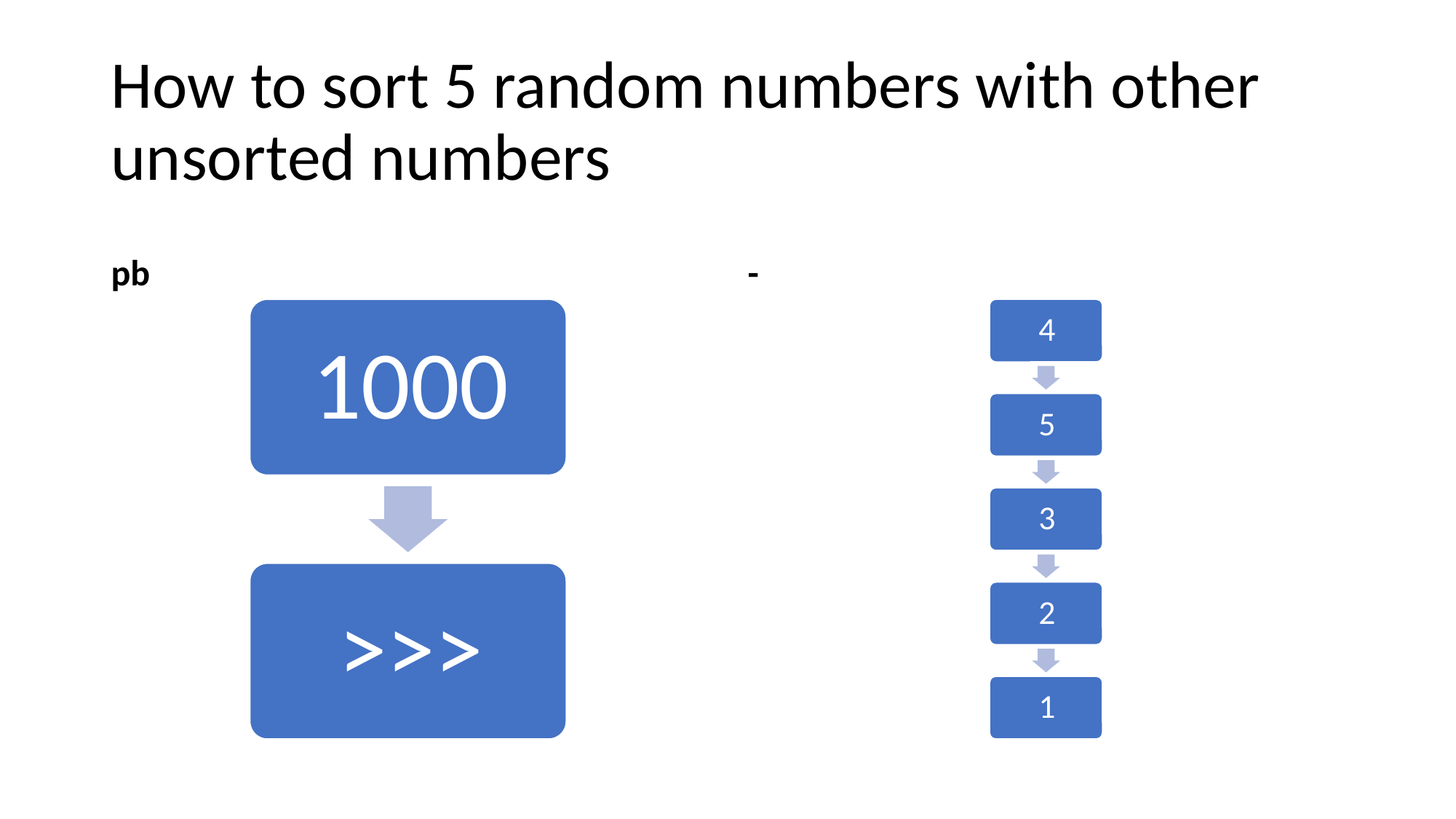

# How to sort 5 random numbers with other unsorted numbers
pb
-
1000

>>>
4

5

3

2

1